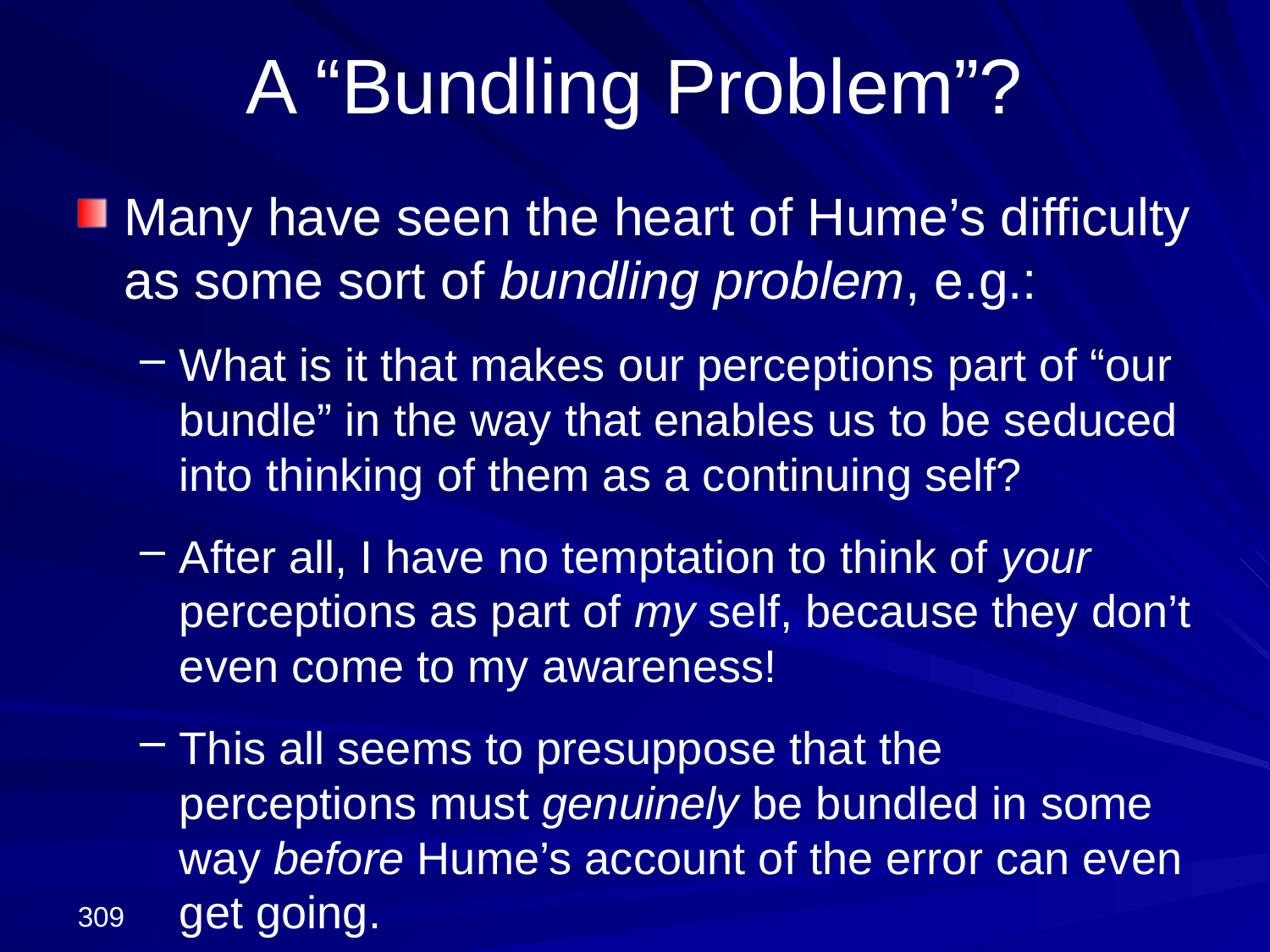

# A “Bundling Problem”?
Many have seen the heart of Hume’s difficulty as some sort of bundling problem, e.g.:
What is it that makes our perceptions part of “our bundle” in the way that enables us to be seduced into thinking of them as a continuing self?
After all, I have no temptation to think of your perceptions as part of my self, because they don’t even come to my awareness!
This all seems to presuppose that the perceptions must genuinely be bundled in some way before Hume’s account of the error can even get going.
309